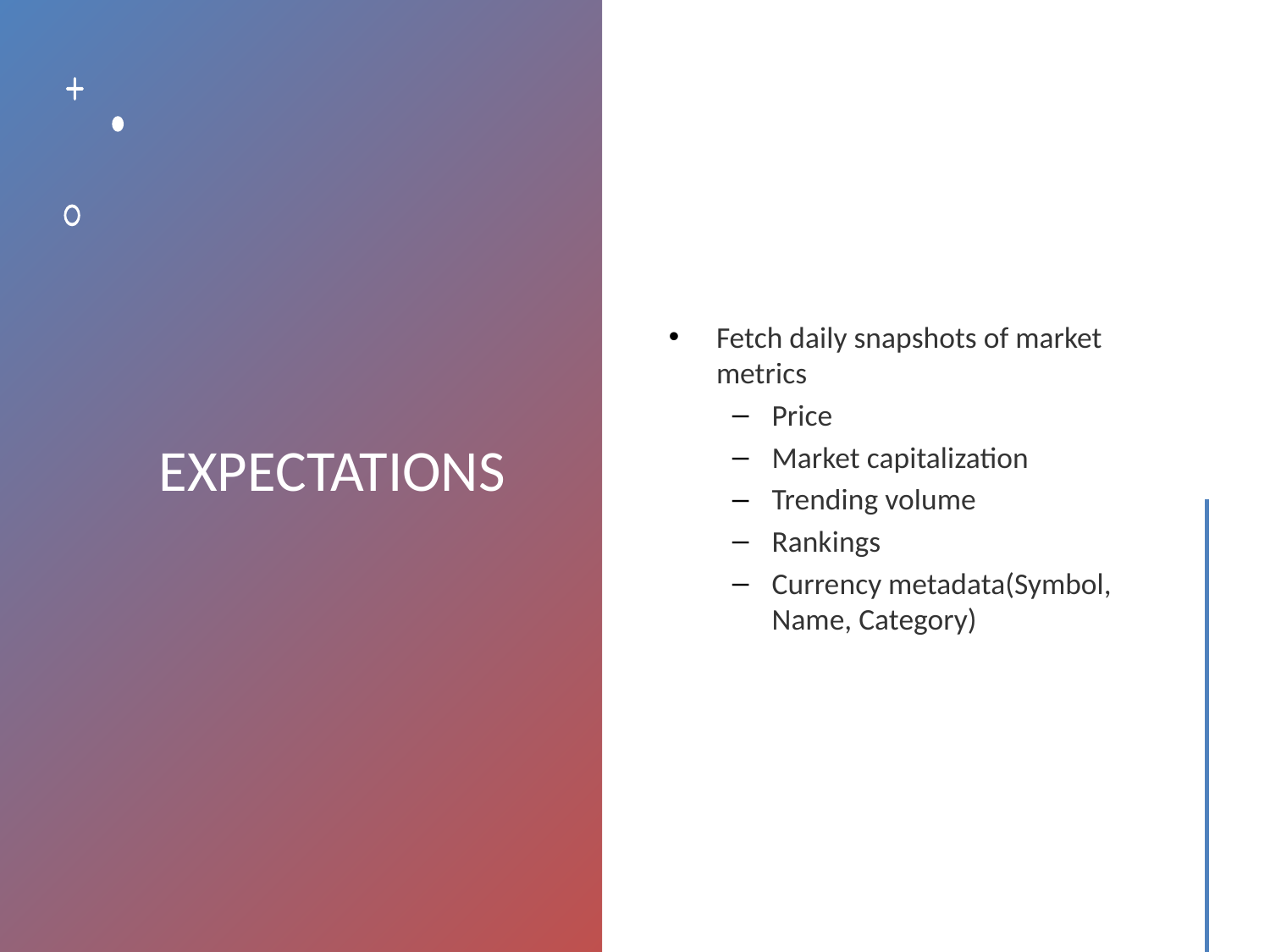

# EXPECTATIONS
Fetch daily snapshots of market metrics
Price
Market capitalization
Trending volume
Rankings
Currency metadata(Symbol, Name, Category)